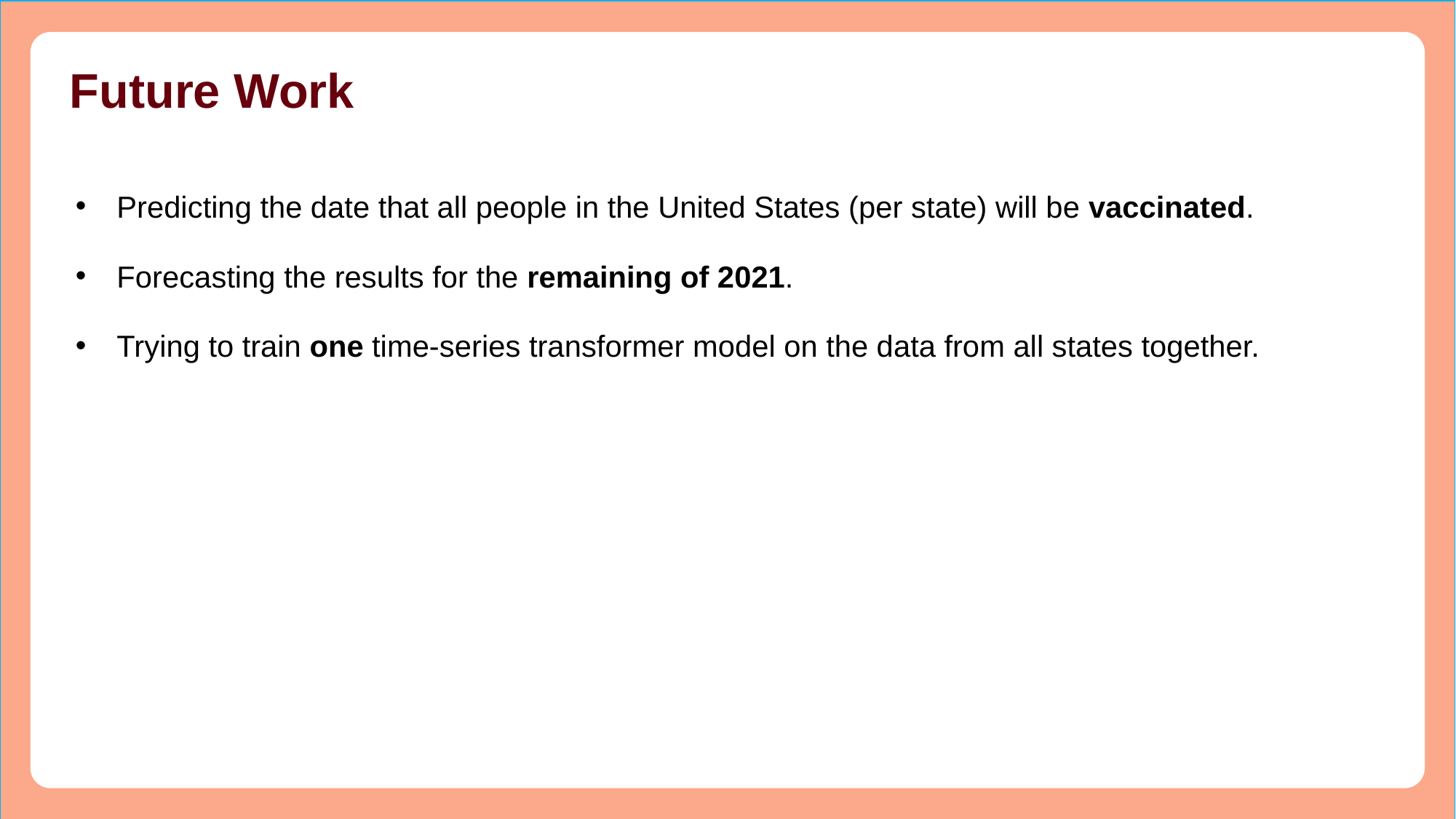

# Future Work
Predicting the date that all people in the United States (per state) will be vaccinated.
Forecasting the results for the remaining of 2021.
Trying to train one time-series transformer model on the data from all states together.